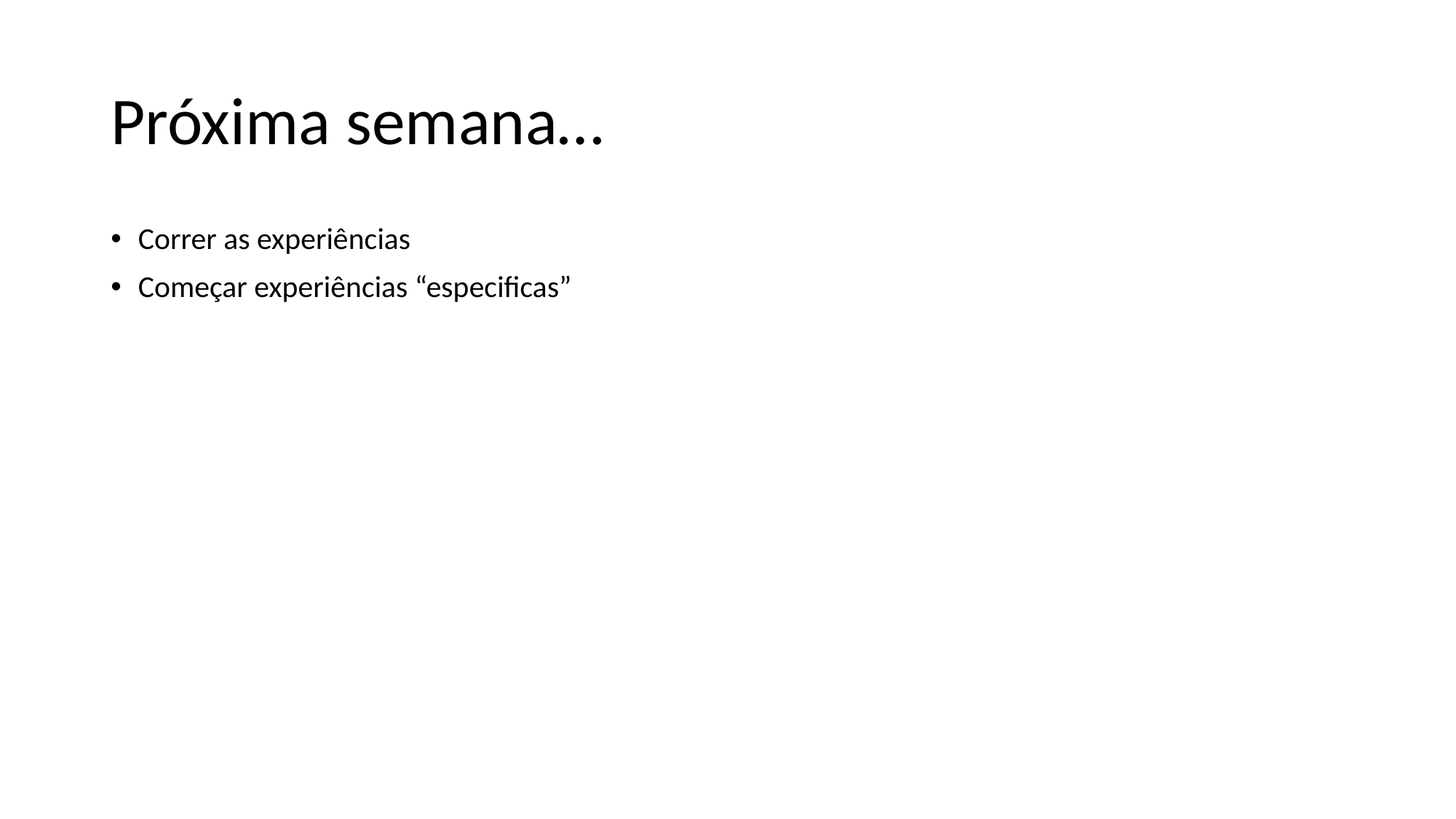

# Próxima semana…
Correr as experiências
Começar experiências “especificas”